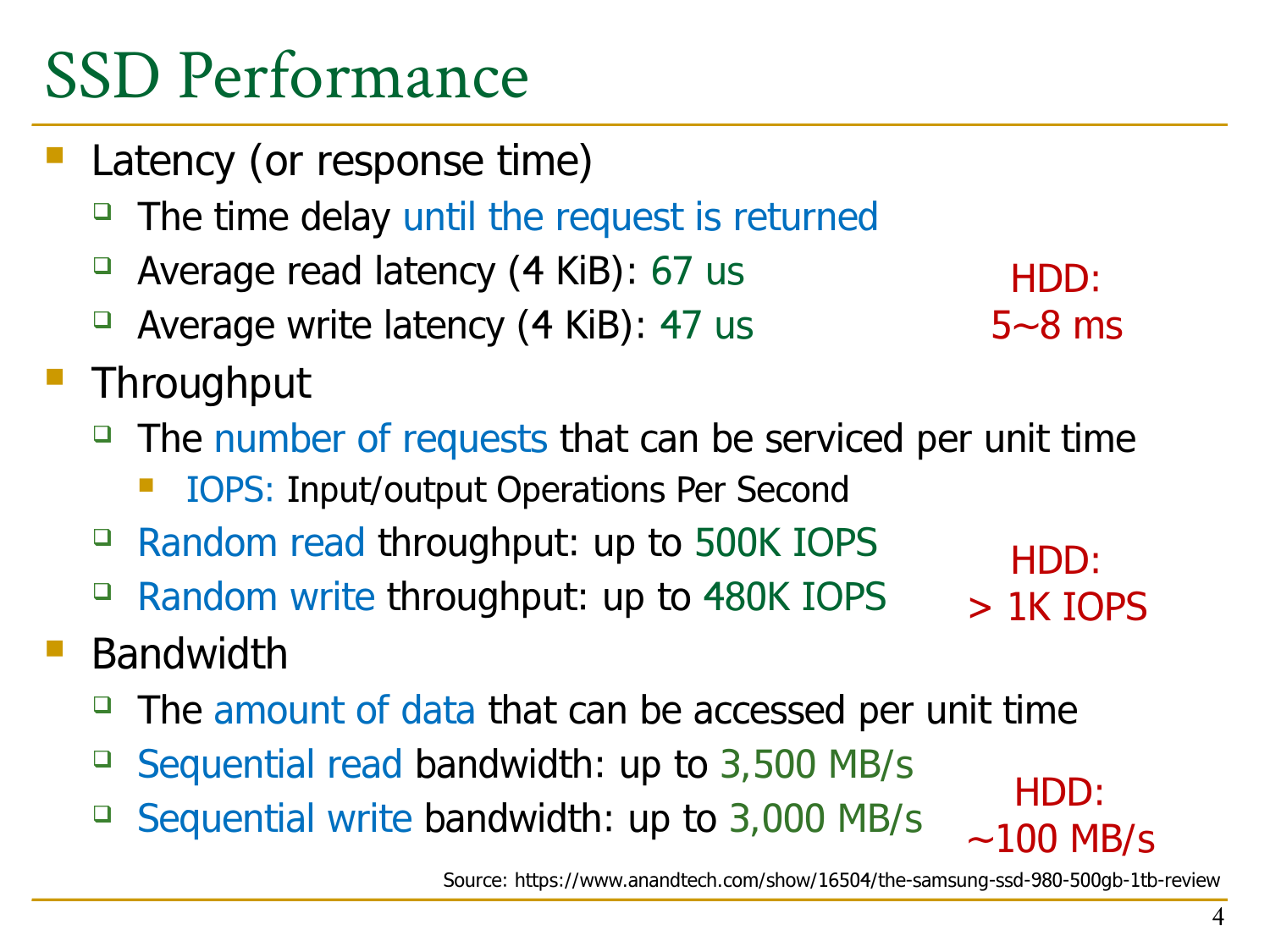

# SSD Performance
Latency (or response time)
The time delay until the request is returned
Average read latency (4 KiB): 67 us
Average write latency (4 KiB): 47 us
Throughput
The number of requests that can be serviced per unit time
IOPS: Input/output Operations Per Second
Random read throughput: up to 500K IOPS
Random write throughput: up to 480K IOPS
Bandwidth
The amount of data that can be accessed per unit time
Sequential read bandwidth: up to 3,500 MB/s
Sequential write bandwidth: up to 3,000 MB/s

HDD:
5~8 ms
HDD:
> 1K IOPS
HDD:
~100 MB/s
Source: https://www.anandtech.com/show/16504/the-samsung-ssd-980-500gb-1tb-review
4